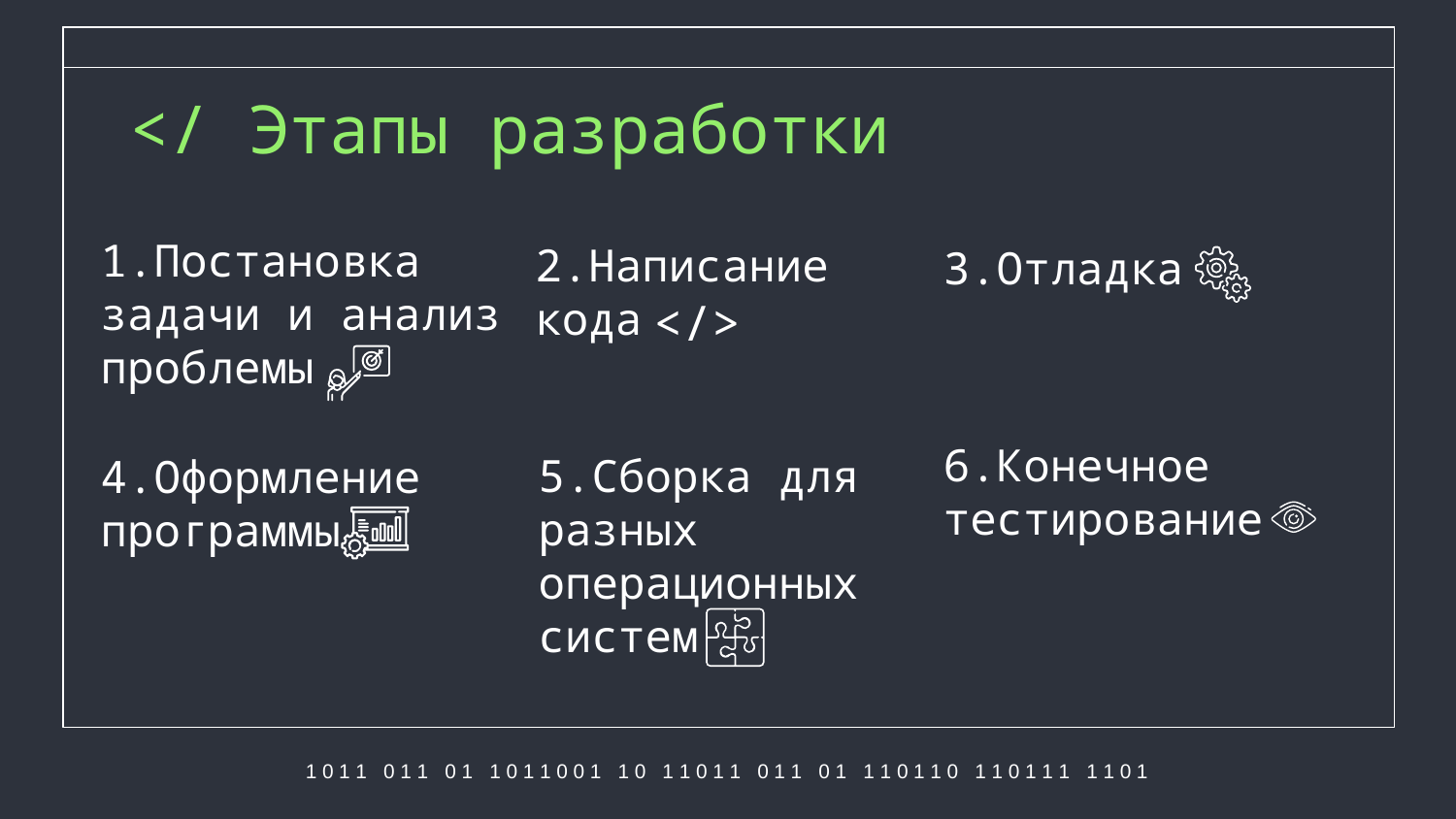

</ Этапы разработки
2.Написание кода
3.Отладка
# 1.Постановка задачи и анализ проблемы

</>

6.Конечное тестирование
5.Сборка для разных операционных систем
4.Оформление программы